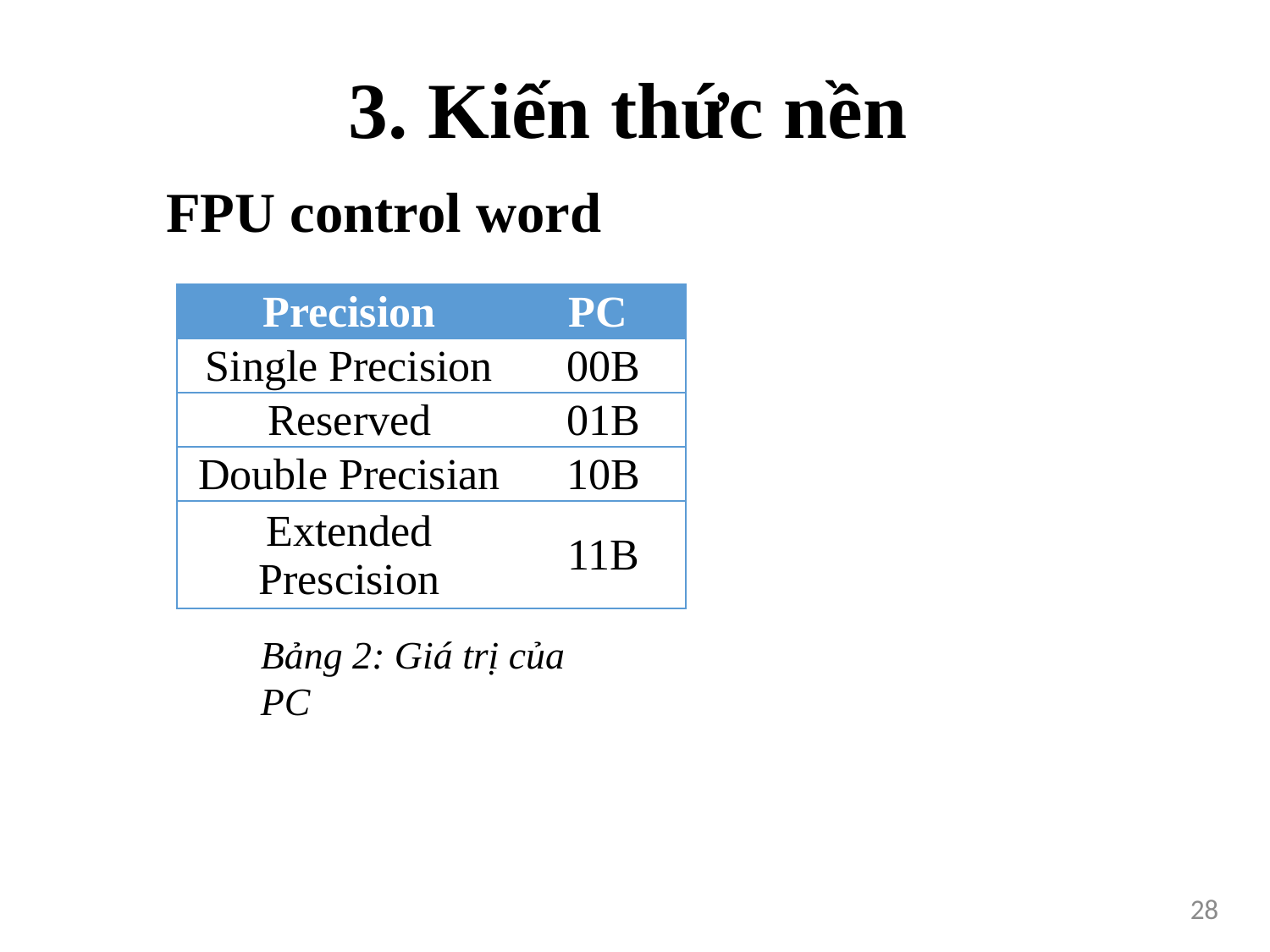

# 3. Kiến thức nền
 FPU control word
| Precision | PC |
| --- | --- |
| Single Precision | 00B |
| Reserved | 01B |
| Double Precisian | 10B |
| Extended Prescision | 11B |
Bảng 2: Giá trị của PC
28